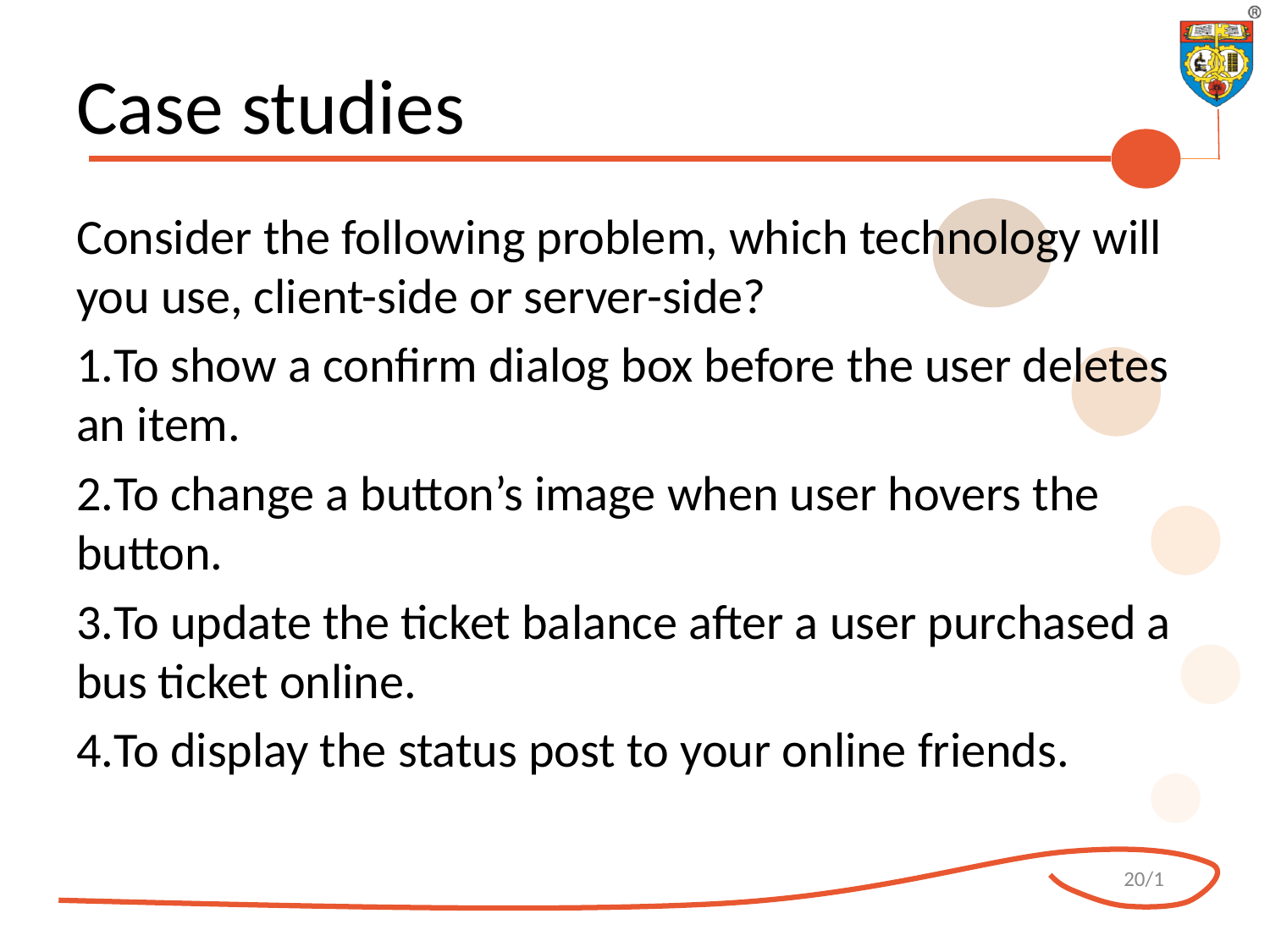

# Case studies
Consider the following problem, which technology will you use, client-side or server-side?
To show a confirm dialog box before the user deletes an item.
To change a button’s image when user hovers the button.
To update the ticket balance after a user purchased a bus ticket online.
To display the status post to your online friends.